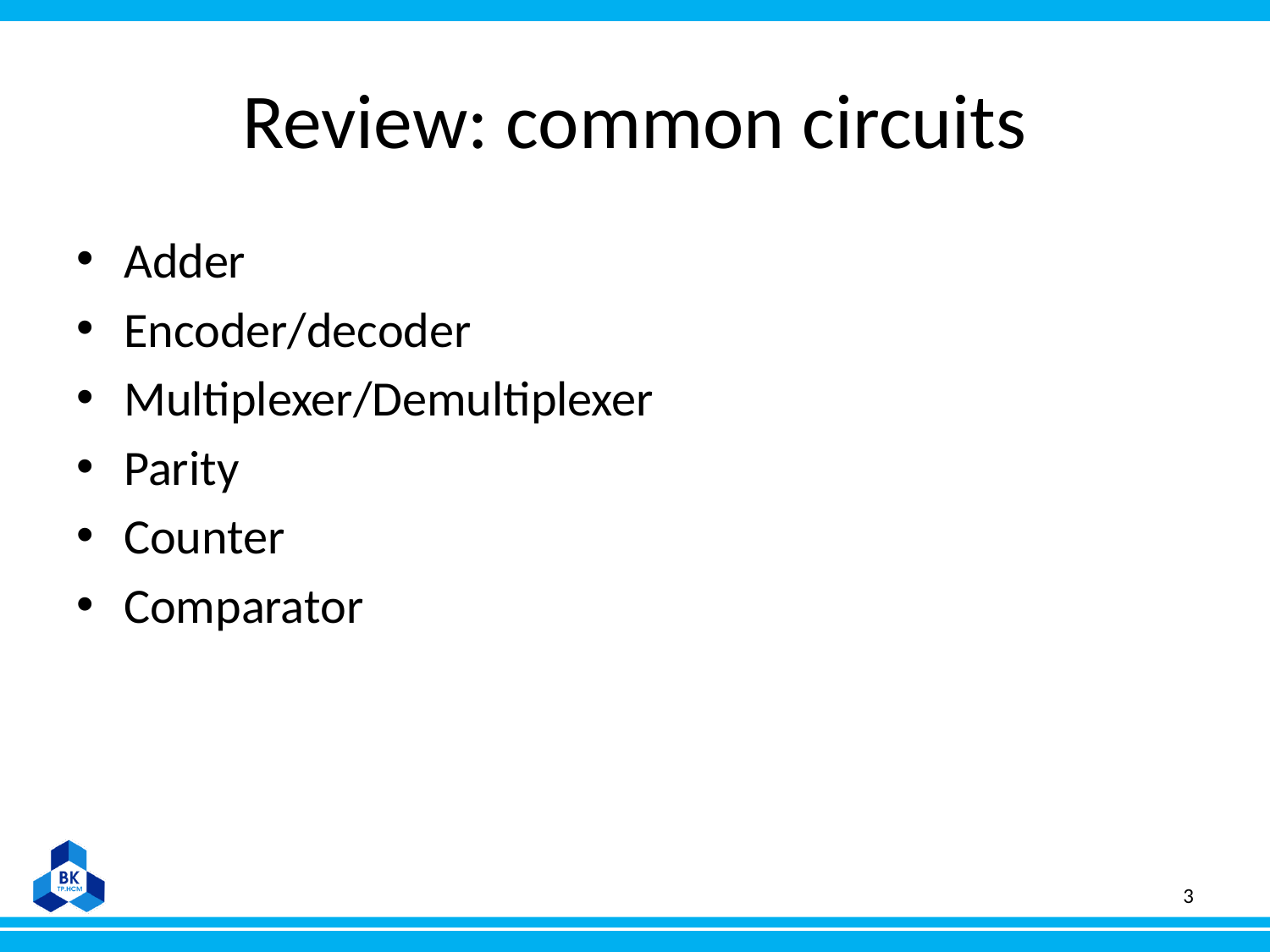

# Review: common circuits
Adder
Encoder/decoder
Multiplexer/Demultiplexer
Parity
Counter
Comparator

3